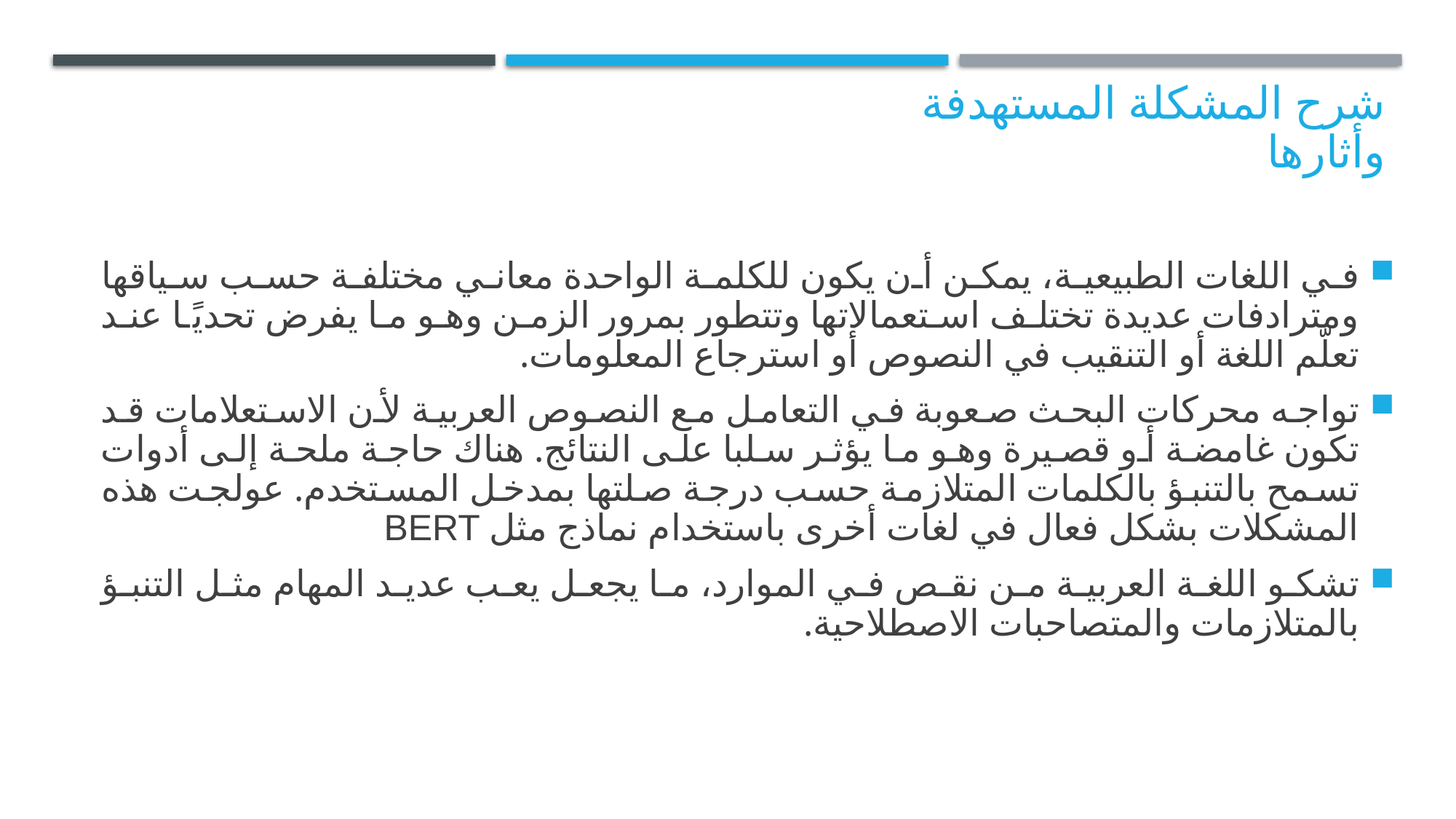

# شرح المشكلة المستهدفة وأثارها
في اللغات الطبيعية، يمكن أن يكون للكلمة الواحدة معاني مختلفة حسب سياقها ومترادفات عديدة تختلف استعمالاتها وتتطور بمرور الزمن وهو ما يفرض تحديًا عند تعلّم اللغة أو التنقيب في النصوص أو استرجاع المعلومات.
تواجه محركات البحث صعوبة في التعامل مع النصوص العربية لأن الاستعلامات قد تكون غامضة أو قصيرة وهو ما يؤثر سلبا على النتائج. هناك حاجة ملحة إلى أدوات تسمح بالتنبؤ بالكلمات المتلازمة حسب درجة صلتها بمدخل المستخدم. عولجت هذه المشكلات بشكل فعال في لغات أخرى باستخدام نماذج مثل BERT
تشكو اللغة العربية من نقص في الموارد، ما يجعل يعب عديد المهام مثل التنبؤ بالمتلازمات والمتصاحبات الاصطلاحية.